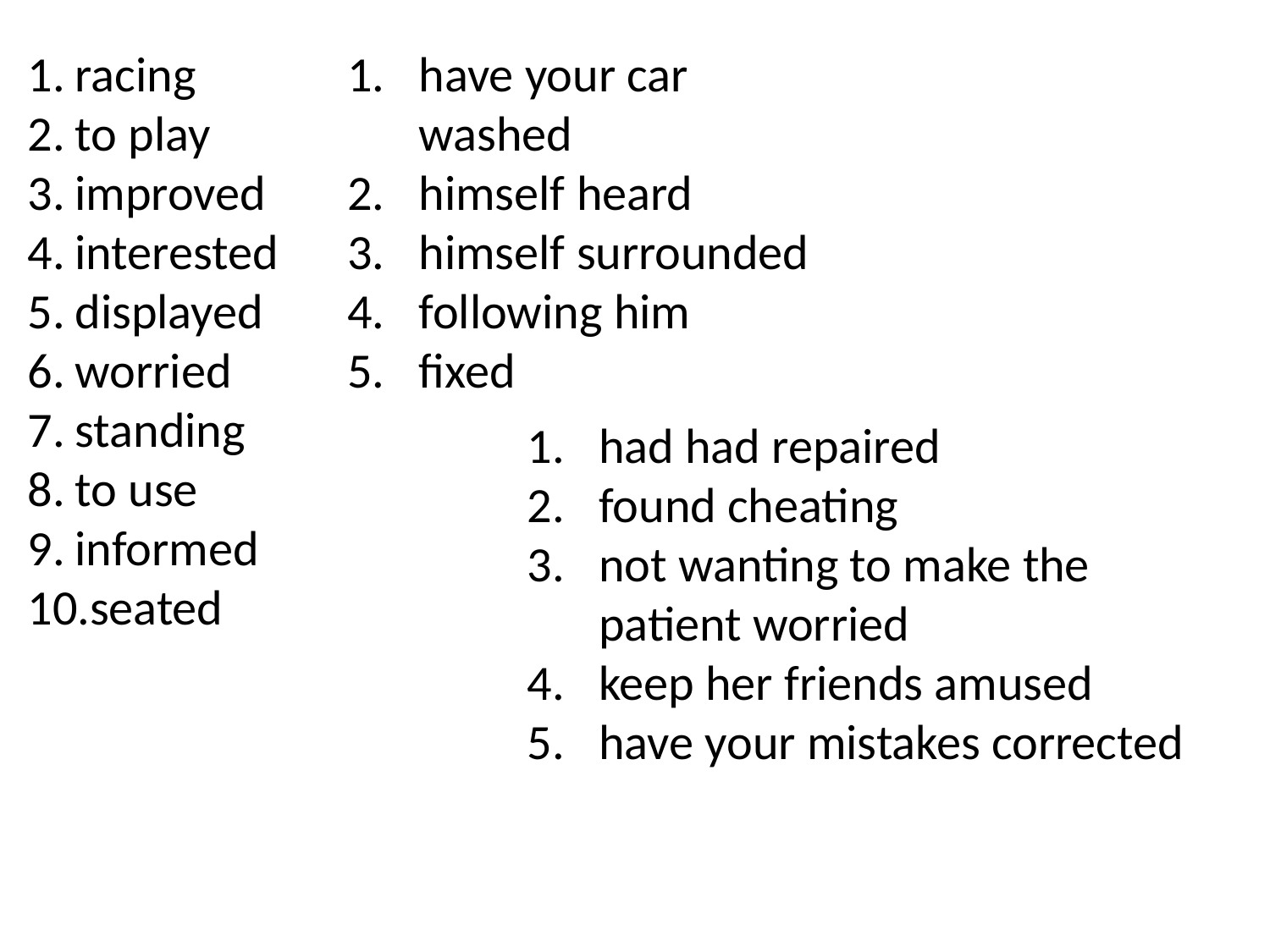

racing
to play
improved
interested
displayed
worried
standing
to use
informed
seated
have your car washed
himself heard
himself surrounded
following him
fixed
had had repaired
found cheating
not wanting to make the patient worried
keep her friends amused
have your mistakes corrected